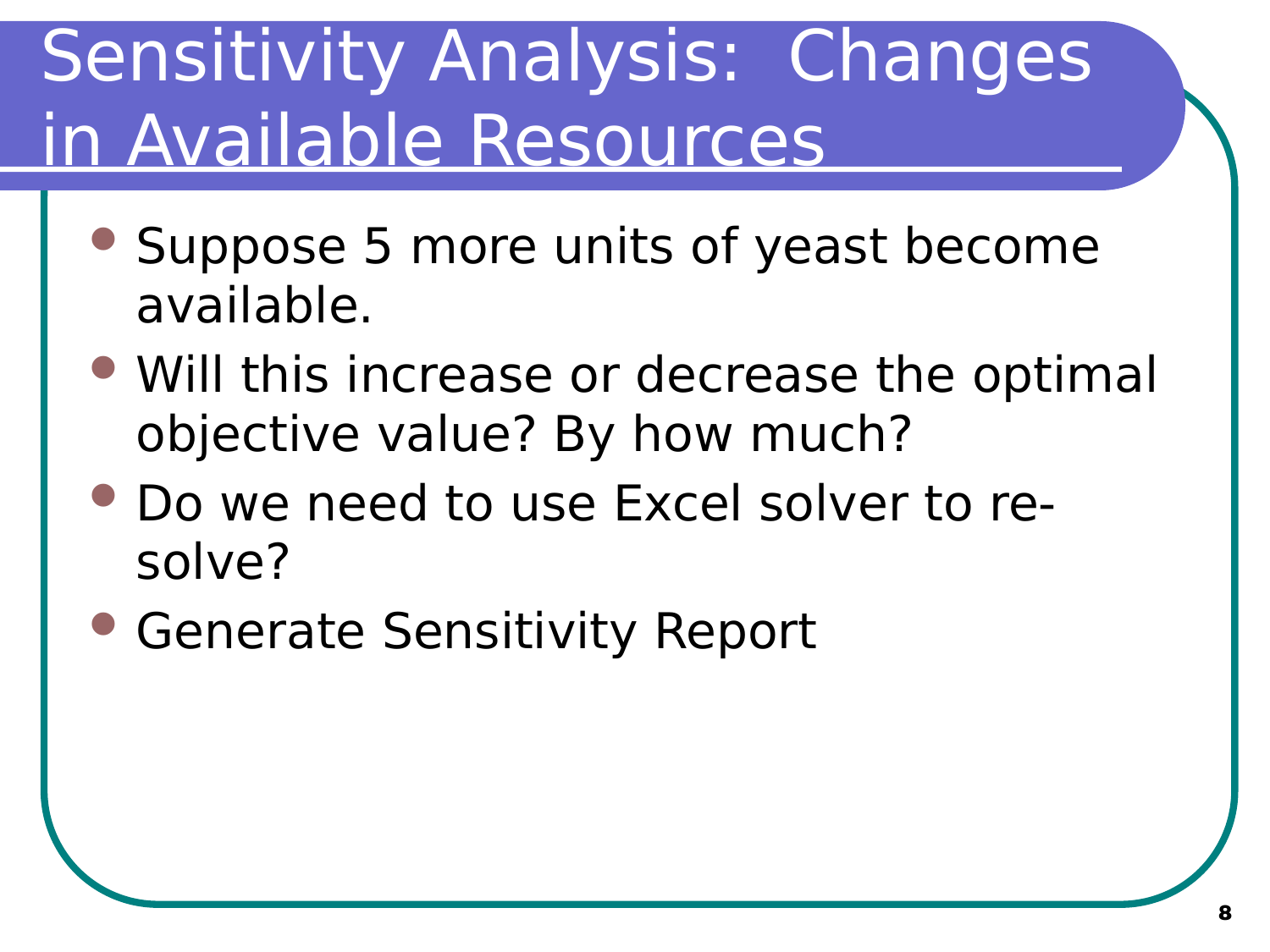

Sensitivity Analysis:  Changes in Available Resources
Suppose 5 more units of yeast become available.
Will this increase or decrease the optimal objective value? By how much?
Do we need to use Excel solver to re-solve?
Generate Sensitivity Report
8